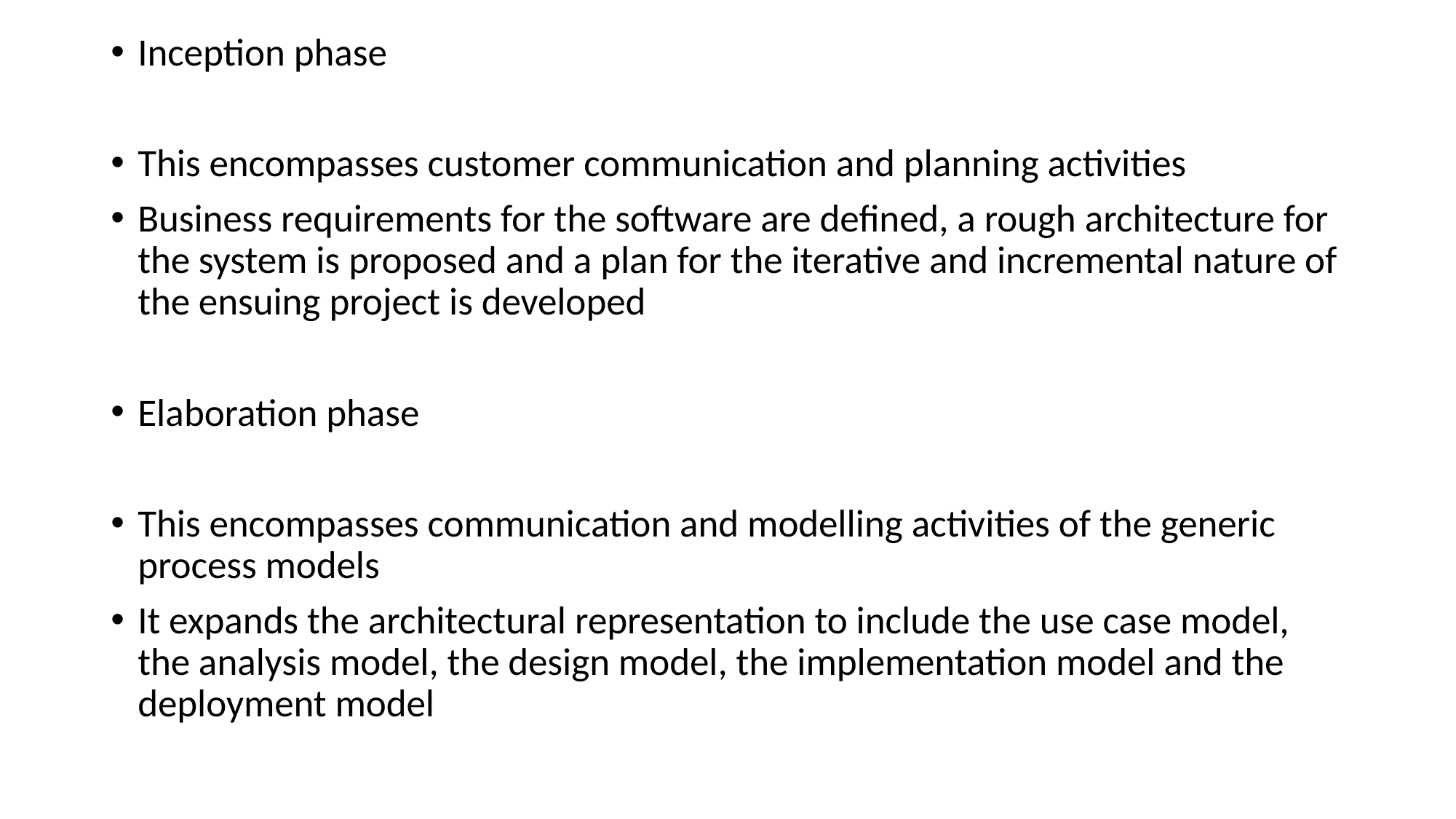

Inception phase

This encompasses customer communication and planning activities
Business requirements for the software are defined, a rough architecture for the system is proposed and a plan for the iterative and incremental nature of the ensuing project is developed

Elaboration phase

This encompasses communication and modelling activities of the generic process models
It expands the architectural representation to include the use case model, the analysis model, the design model, the implementation model and the deployment model